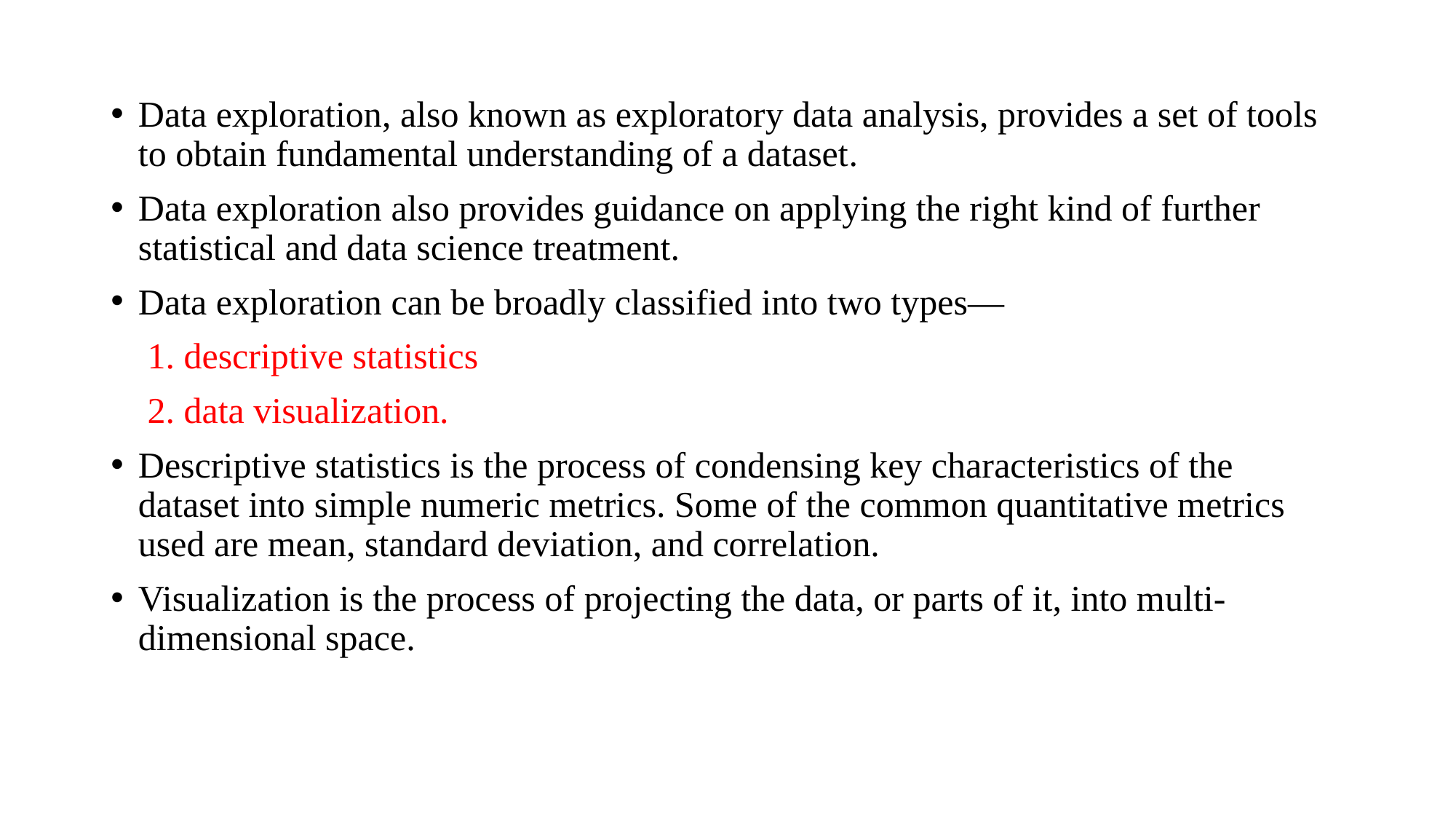

Data exploration, also known as exploratory data analysis, provides a set of tools to obtain fundamental understanding of a dataset.
Data exploration also provides guidance on applying the right kind of further statistical and data science treatment.
Data exploration can be broadly classified into two types—
    1. descriptive statistics
    2. data visualization.
Descriptive statistics is the process of condensing key characteristics of the dataset into simple numeric metrics. Some of the common quantitative metrics used are mean, standard deviation, and correlation.
Visualization is the process of projecting the data, or parts of it, into multi-dimensional space.